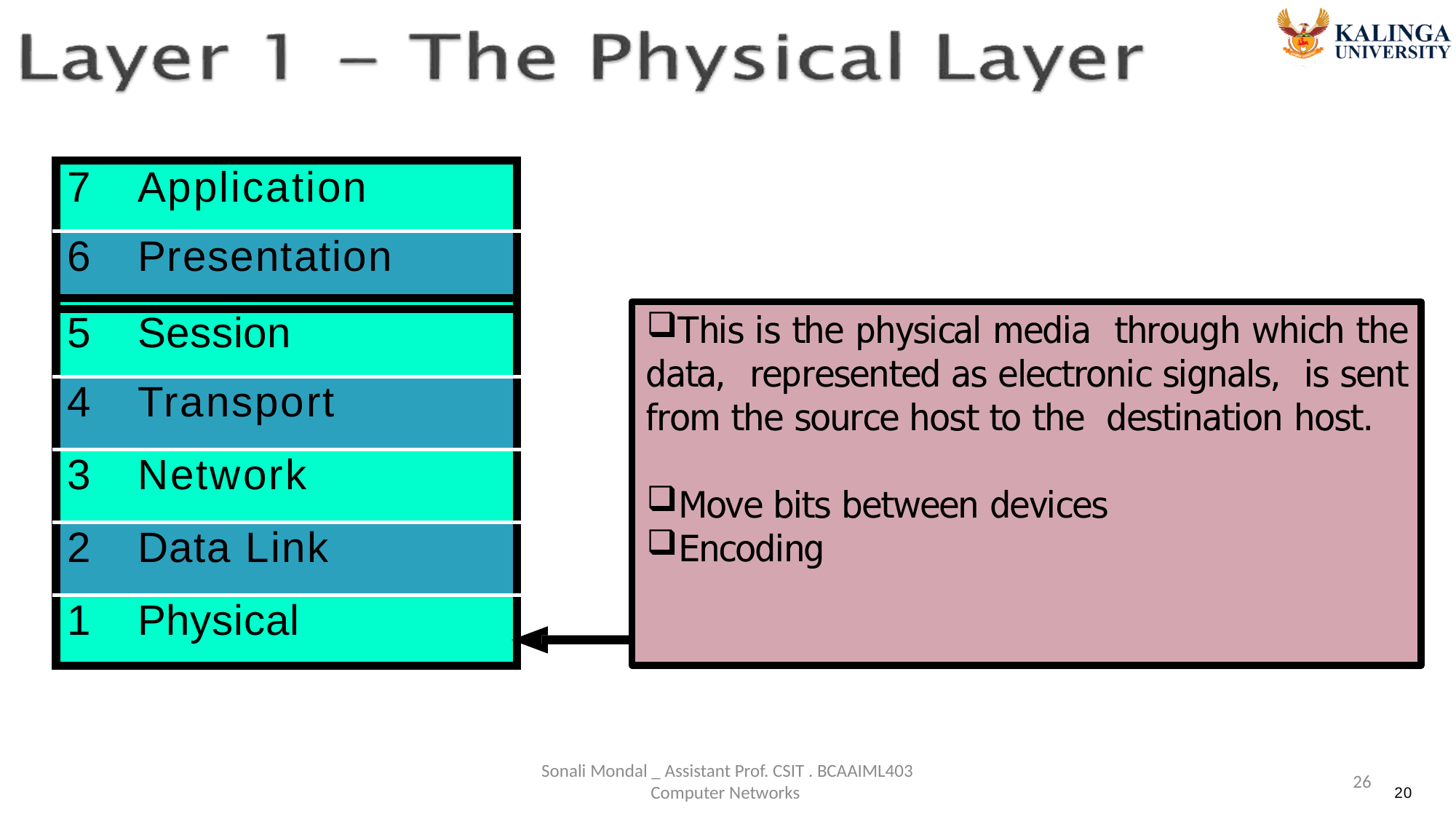

| 7 | Application |
| --- | --- |
| 6 | Presentation |
|  |  |
| 5 | Session |
| 4 | Transport |
| 3 | Network |
| 2 | Data Link |
| 1 | Physical |

This is the physical media  through which the data,  represented as electronic signals,  is sent from the source host to the  destination host.

Move bits between devices
Encoding

Sonali Mondal _ Assistant Prof. CSIT . BCAAIML403 Computer Networks
26
20